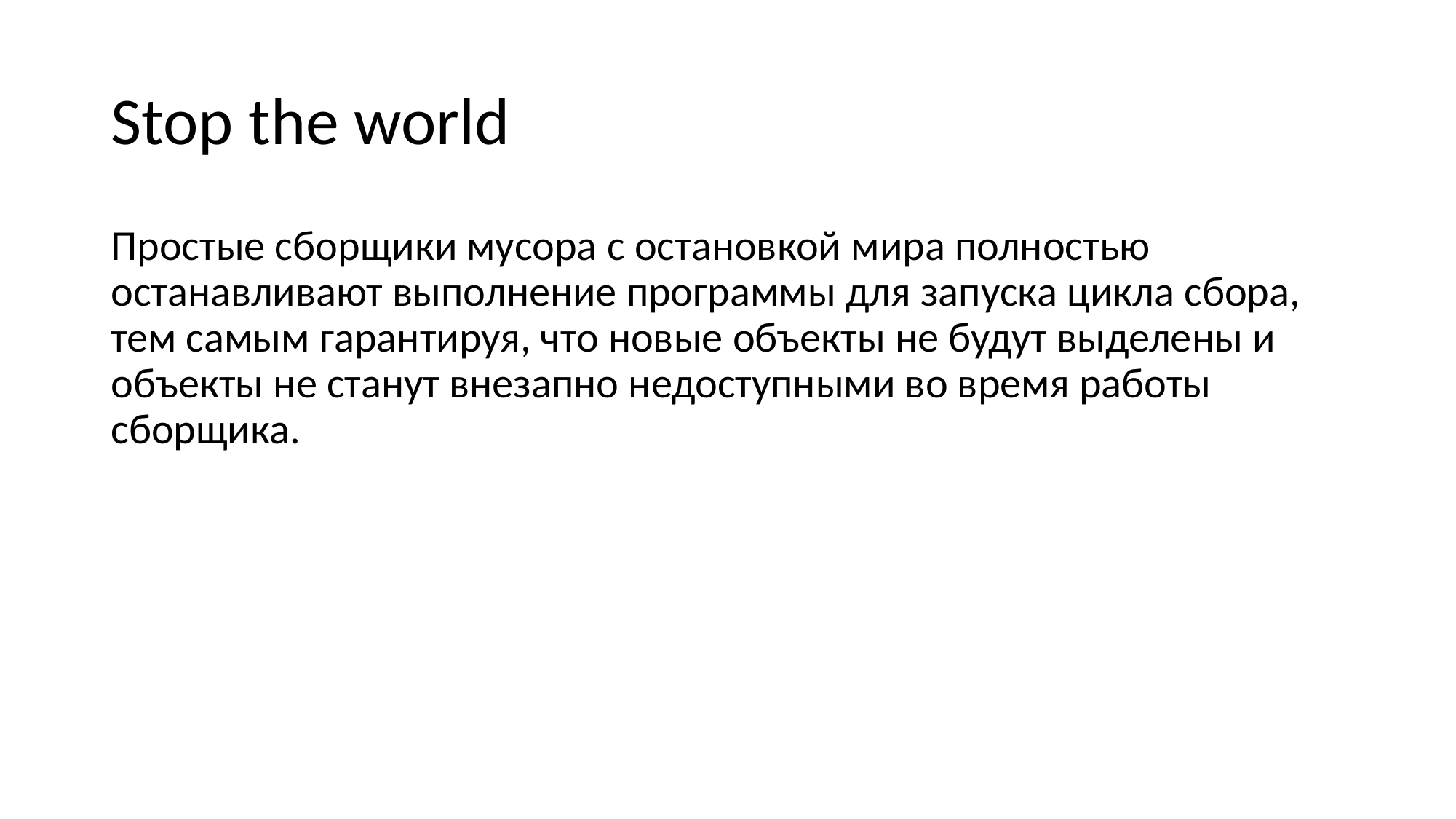

# Stop the world
Простые сборщики мусора с остановкой мира полностью останавливают выполнение программы для запуска цикла сбора, тем самым гарантируя, что новые объекты не будут выделены и объекты не станут внезапно недоступными во время работы сборщика.